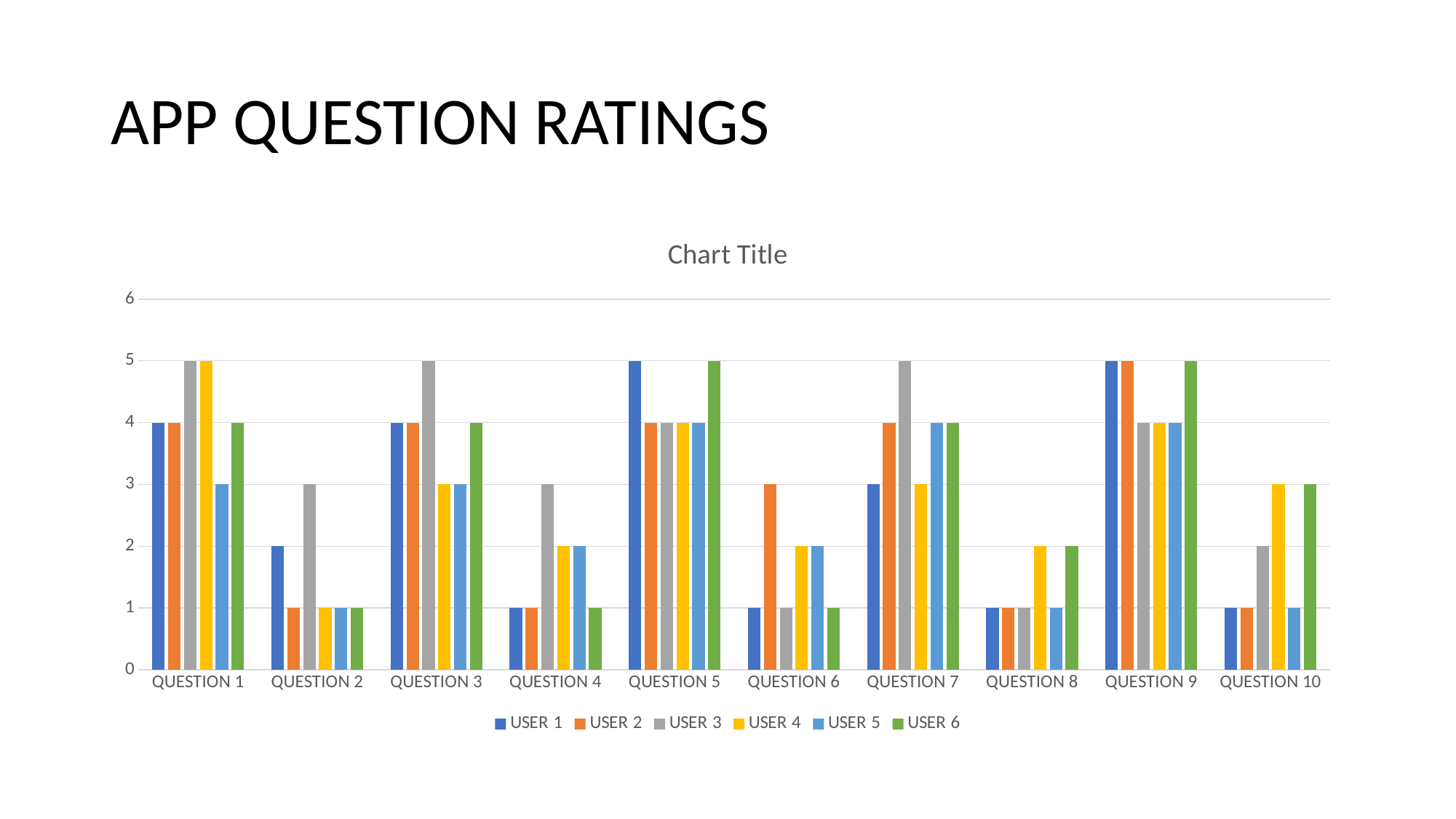

# APP QUESTION RATINGS

### Chart:

| Category | USER 1 | USER 2 | USER 3 | USER 4 | USER 5 | USER 6 |
|---|---|---|---|---|---|---|
| QUESTION 1 | 4.0 | 4.0 | 5.0 | 5.0 | 3.0 | 4.0 |
| QUESTION 2 | 2.0 | 1.0 | 3.0 | 1.0 | 1.0 | 1.0 |
| QUESTION 3 | 4.0 | 4.0 | 5.0 | 3.0 | 3.0 | 4.0 |
| QUESTION 4 | 1.0 | 1.0 | 3.0 | 2.0 | 2.0 | 1.0 |
| QUESTION 5 | 5.0 | 4.0 | 4.0 | 4.0 | 4.0 | 5.0 |
| QUESTION 6 | 1.0 | 3.0 | 1.0 | 2.0 | 2.0 | 1.0 |
| QUESTION 7 | 3.0 | 4.0 | 5.0 | 3.0 | 4.0 | 4.0 |
| QUESTION 8 | 1.0 | 1.0 | 1.0 | 2.0 | 1.0 | 2.0 |
| QUESTION 9 | 5.0 | 5.0 | 4.0 | 4.0 | 4.0 | 5.0 |
| QUESTION 10 | 1.0 | 1.0 | 2.0 | 3.0 | 1.0 | 3.0 |